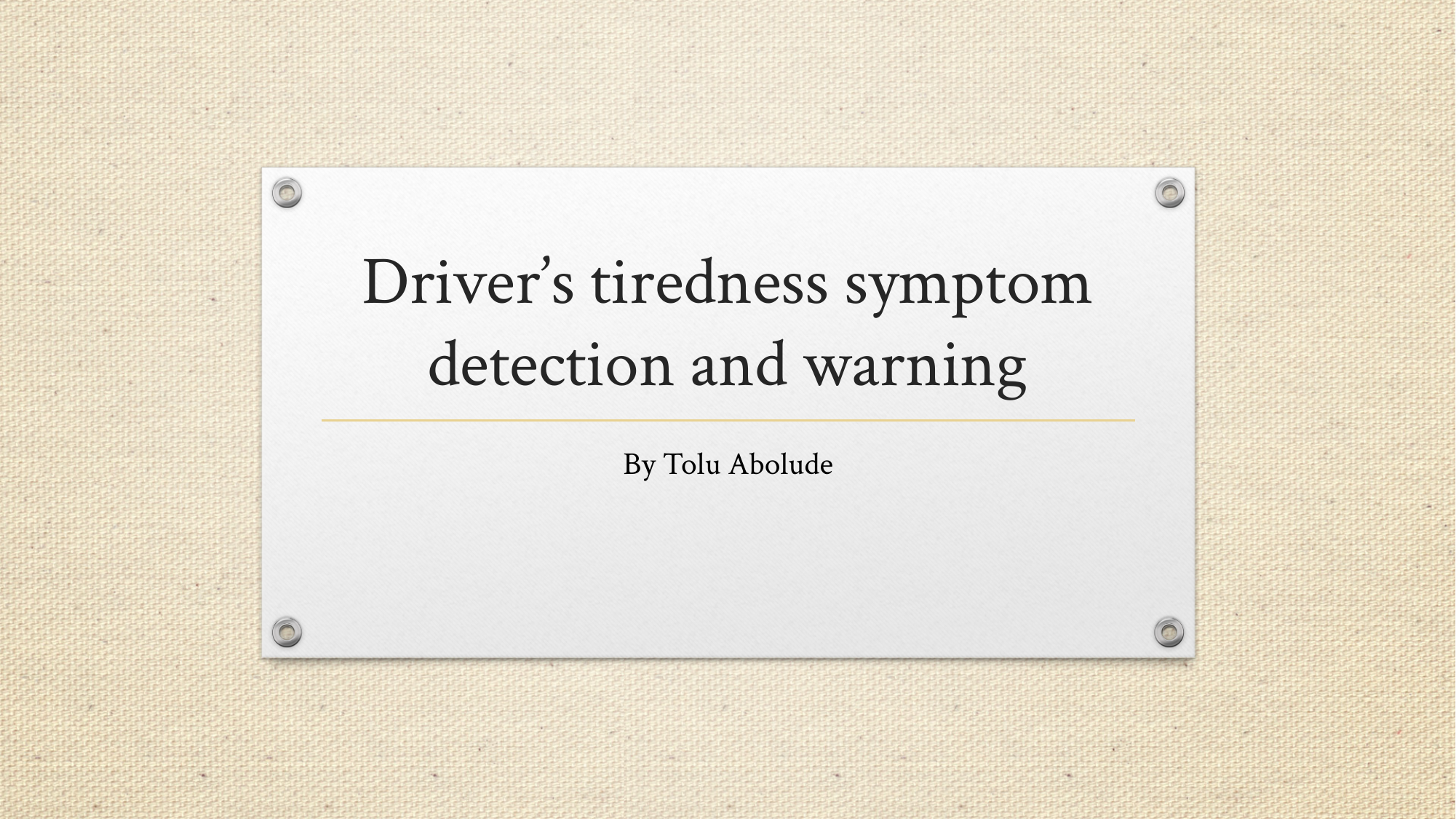

# Driver’s tiredness symptom detection and warning
By Tolu Abolude